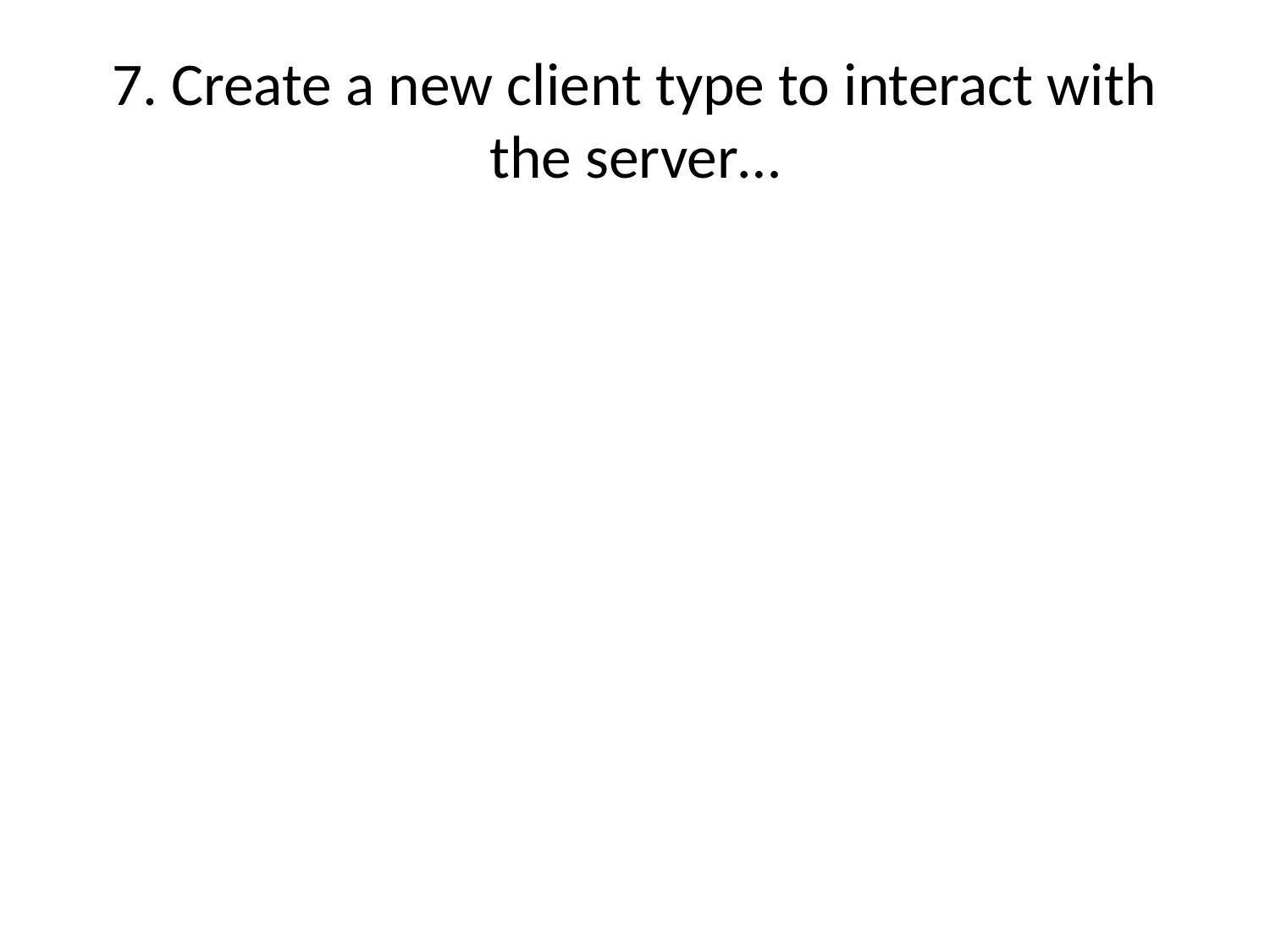

# 7. Create a new client type to interact with the server…